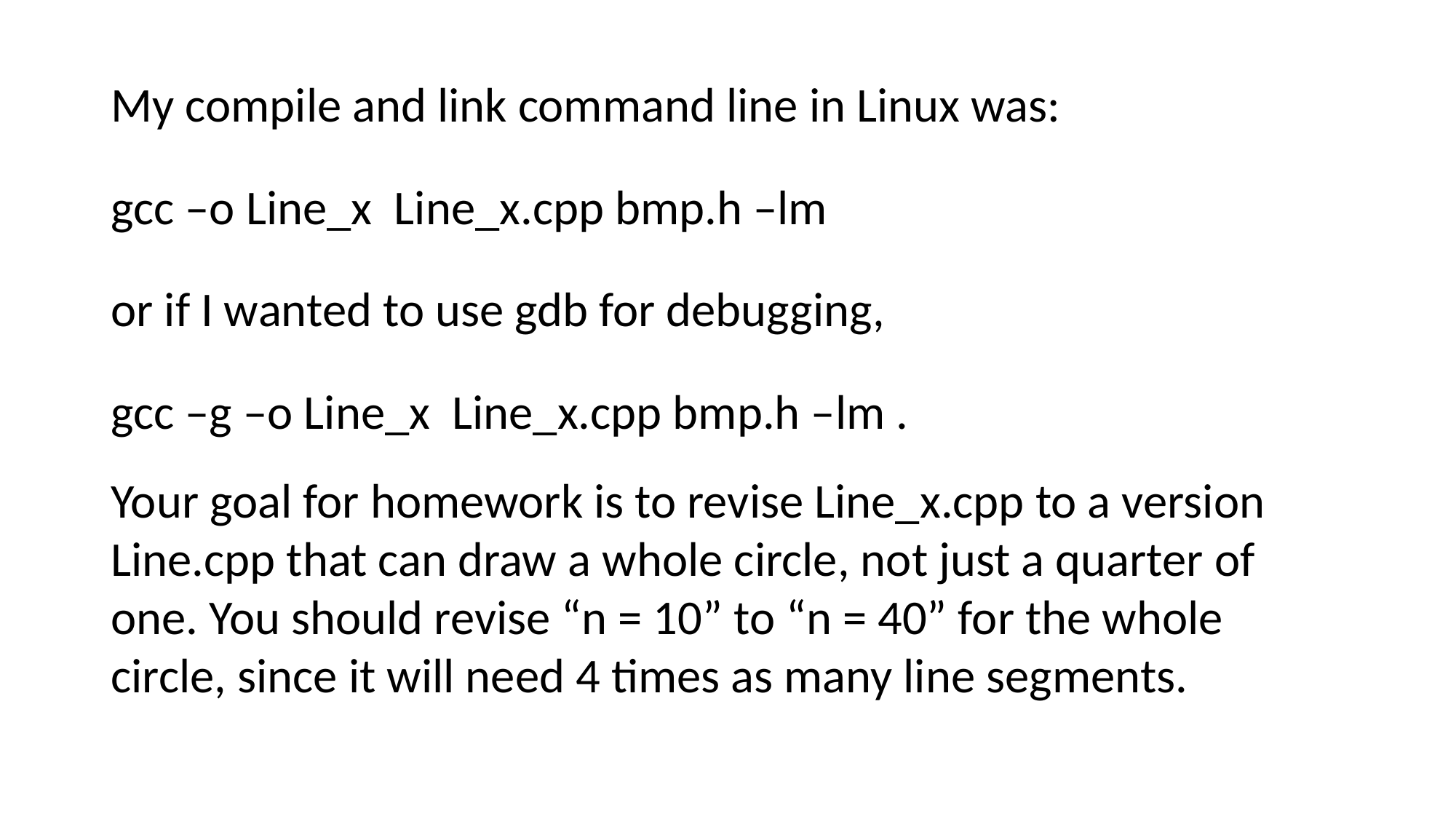

#
My compile and link command line in Linux was:
gcc –o Line_x  Line_x.cpp bmp.h –lm
or if I wanted to use gdb for debugging,
gcc –g –o Line_x  Line_x.cpp bmp.h –lm .
Your goal for homework is to revise Line_x.cpp to a version Line.cpp that can draw a whole circle, not just a quarter of one. You should revise “n = 10” to “n = 40” for the whole circle, since it will need 4 times as many line segments.